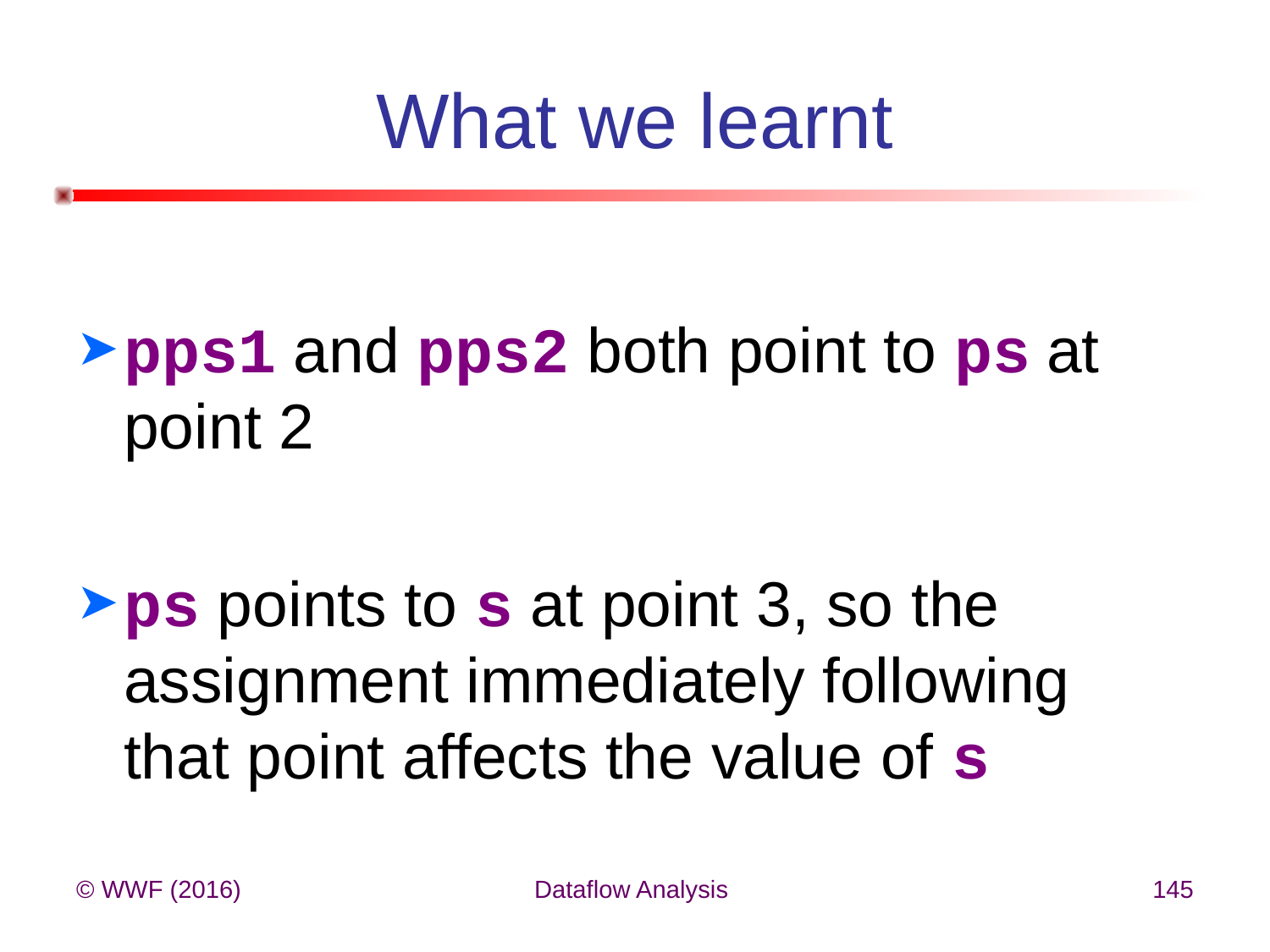

# What we learnt
pps1 and pps2 both point to ps at point 2

ps points to s at point 3, so the assignment immediately following that point affects the value of s
© WWF (2016)
Dataflow Analysis
145